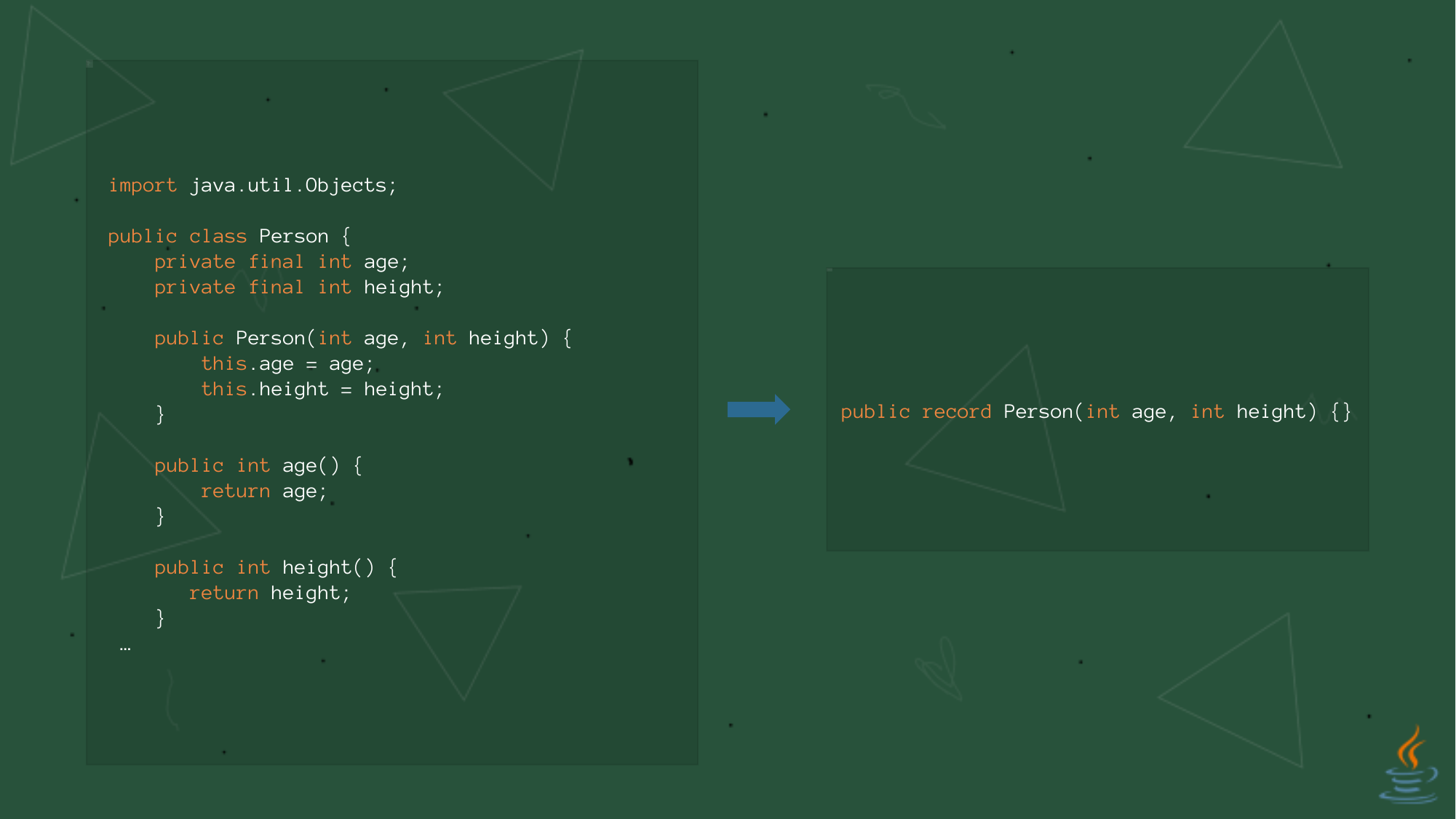

import java.util.Objects;

 public class Person {
     private final int age;
     private final int height;

     public Person(int age, int height) {
         this.age = age;
         this.height = height;
     }

     public int age() {
         return age;
     }

     public int height() {
        return height;
     }
  …

public record Person(int age, int height) {}